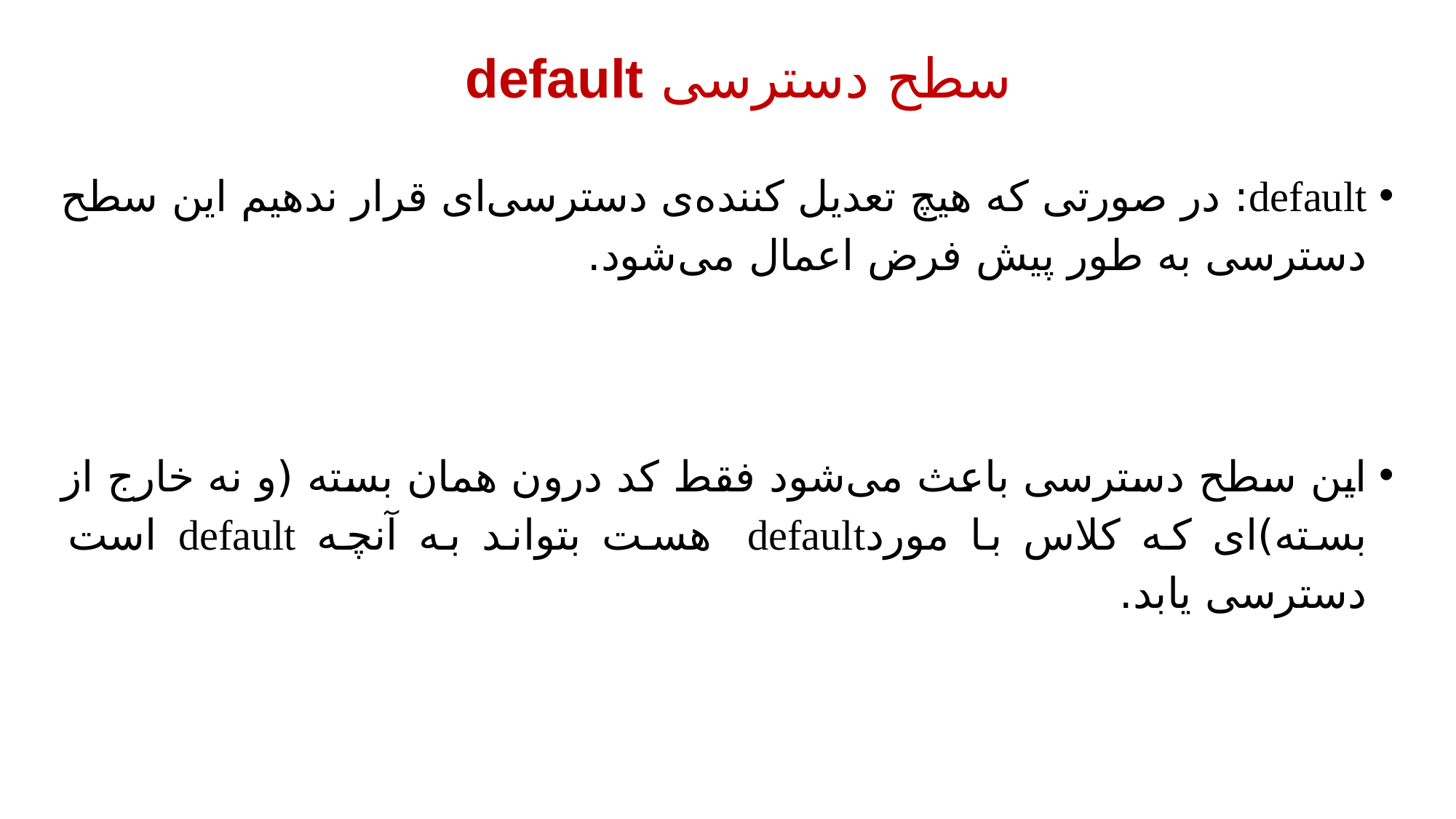

سطح دسترسی default
default: در صورتی که هیچ تعدیل کننده‌ی دسترسی‌ای قرار ندهیم این سطح دسترسی به طور پیش فرض اعمال می‌شود.

این سطح دسترسی باعث می‌شود فقط کد درون همان بسته (و نه خارج از بسته)ای که کلاس با موردdefault  هست بتواند به آنچه default است دسترسی یابد.